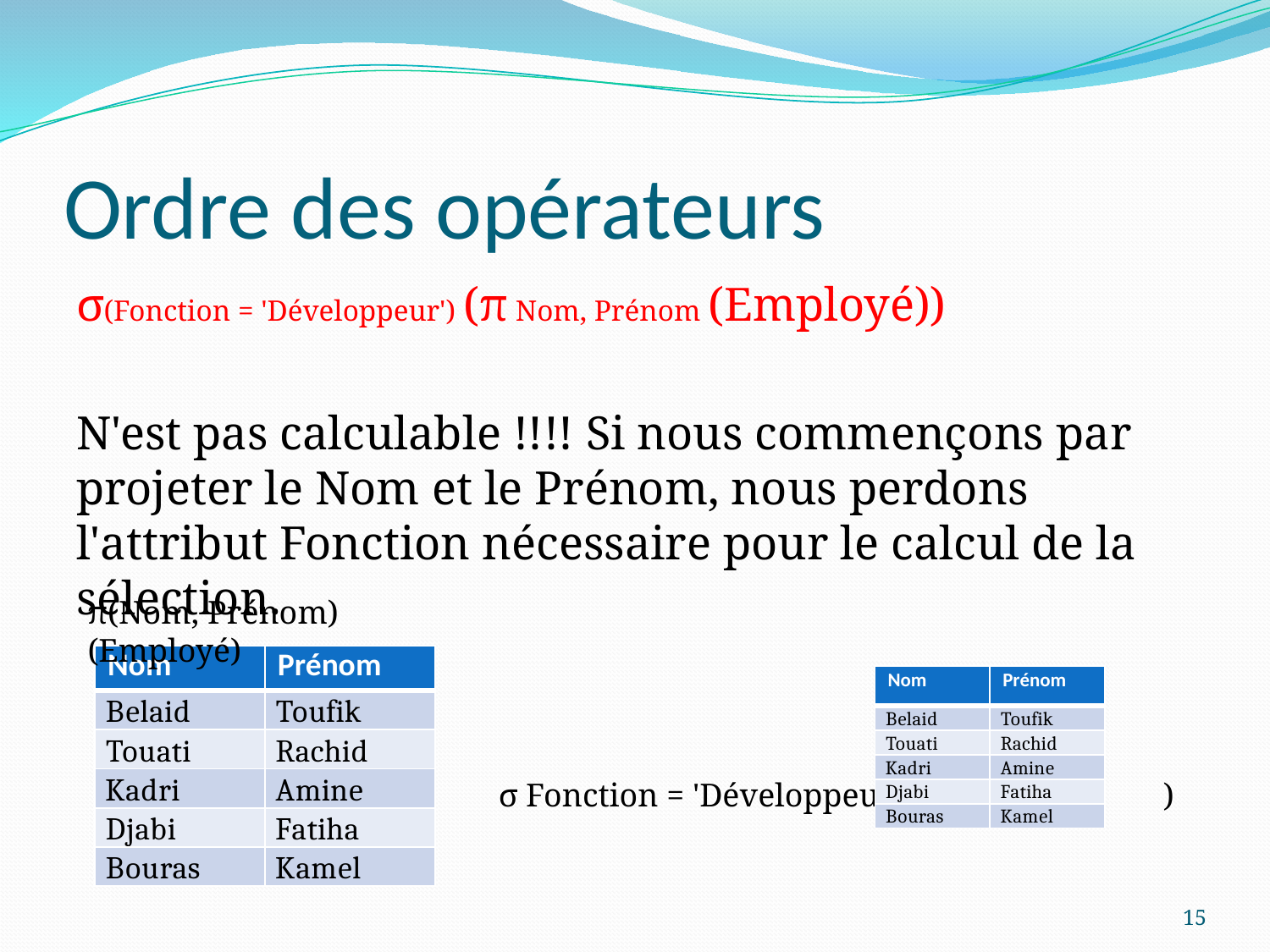

# Ordre des opérateurs
σ(Fonction = 'Développeur') (π Nom, Prénom (Employé))

N'est pas calculable !!!! Si nous commençons par projeter le Nom et le Prénom, nous perdons l'attribut Fonction nécessaire pour le calcul de la sélection.

			           σ Fonction = 'Développeur' (		    ) = !
π(Nom, Prénom) (Employé)
| Nom | Prénom |
| --- | --- |
| Belaid | Toufik |
| Touati | Rachid |
| Kadri | Amine |
| Djabi | Fatiha |
| Bouras | Kamel |
| Nom | Prénom |
| --- | --- |
| Belaid | Toufik |
| Touati | Rachid |
| Kadri | Amine |
| Djabi | Fatiha |
| Bouras | Kamel |
15